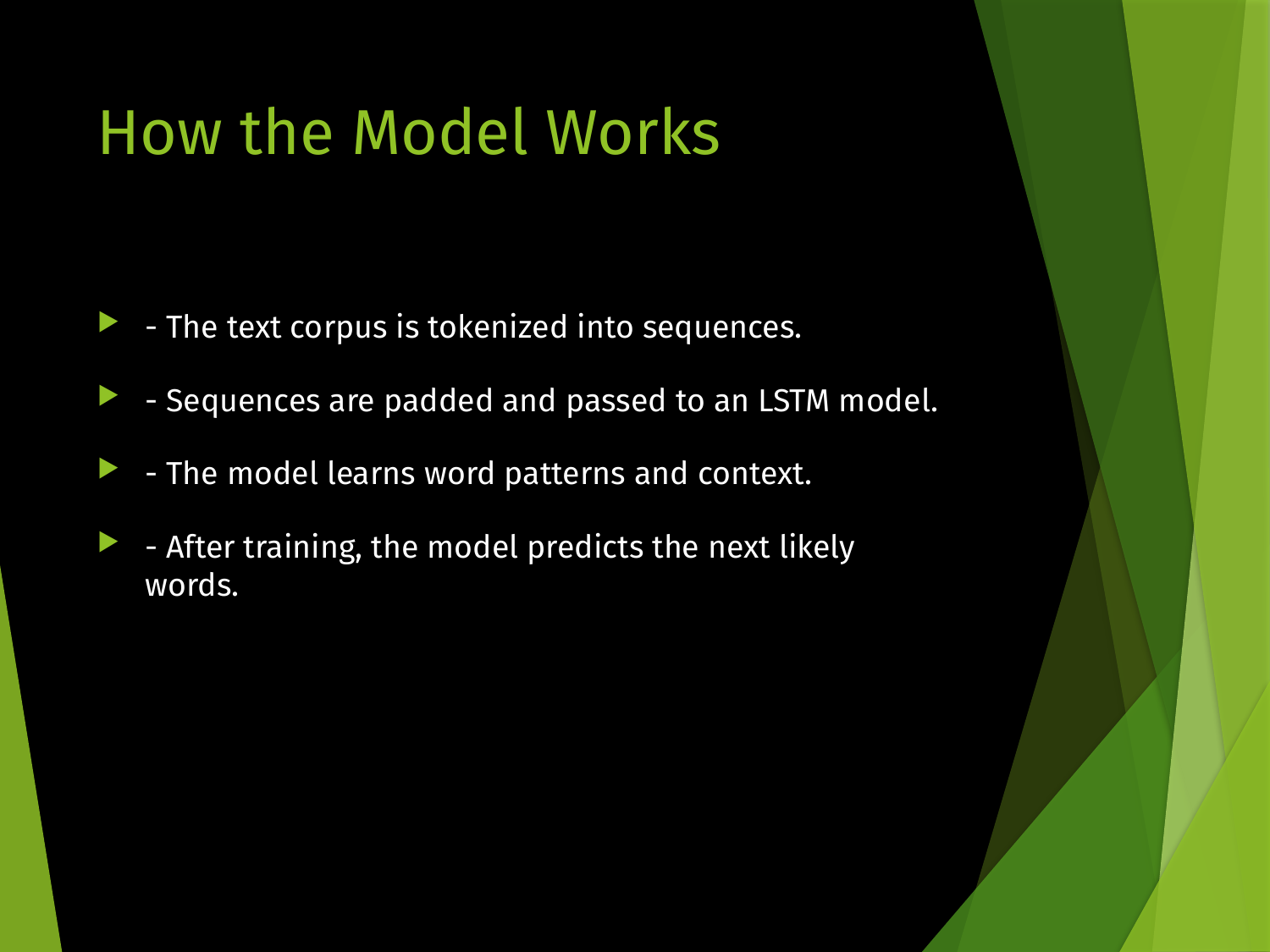

# How the Model Works
- The text corpus is tokenized into sequences.
- Sequences are padded and passed to an LSTM model.
- The model learns word patterns and context.
- After training, the model predicts the next likely words.